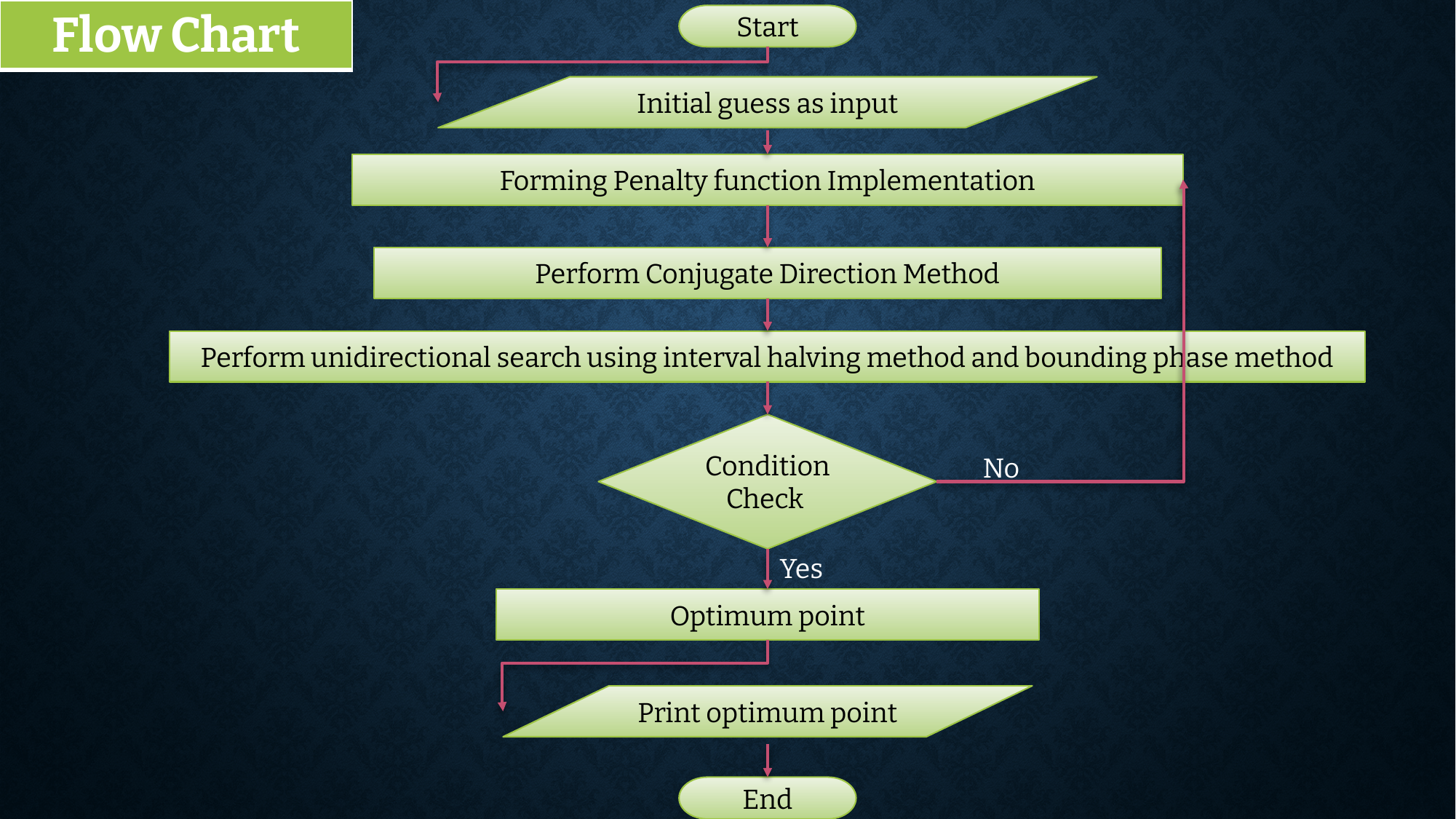

| Flow Chart |
| --- |
Start
Initial guess as input
Forming Penalty function Implementation
Perform Conjugate Direction Method
Perform unidirectional search using interval halving method and bounding phase method
Condition Check
No
Yes
Optimum point
Print optimum point
End